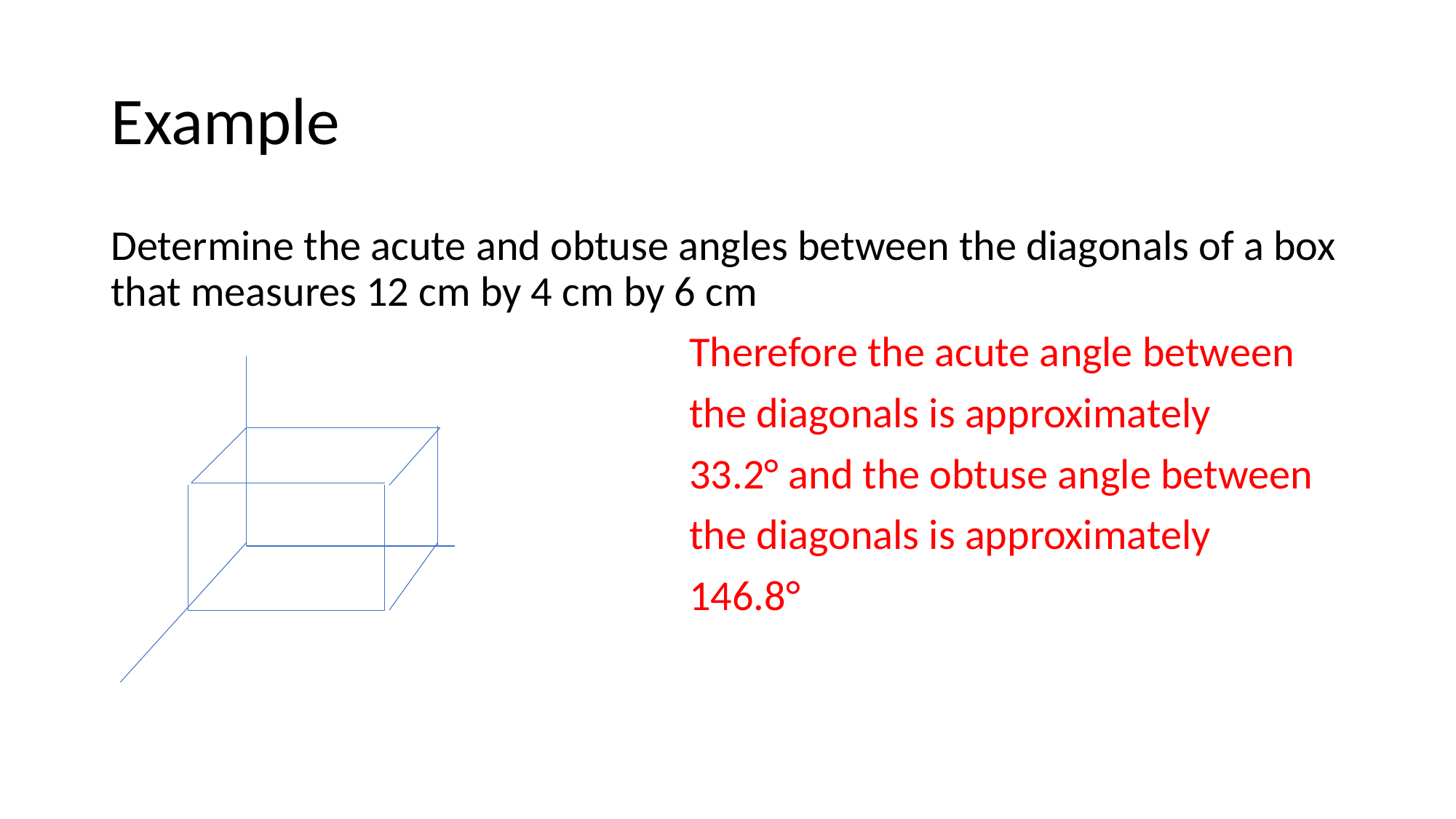

# Example
Determine the acute and obtuse angles between the diagonals of a box that measures 12 cm by 4 cm by 6 cm
                                                            Therefore the acute angle between
                                                            the diagonals is approximately
                                                            33.2° and the obtuse angle between
                                                            the diagonals is approximately
                                                            146.8°